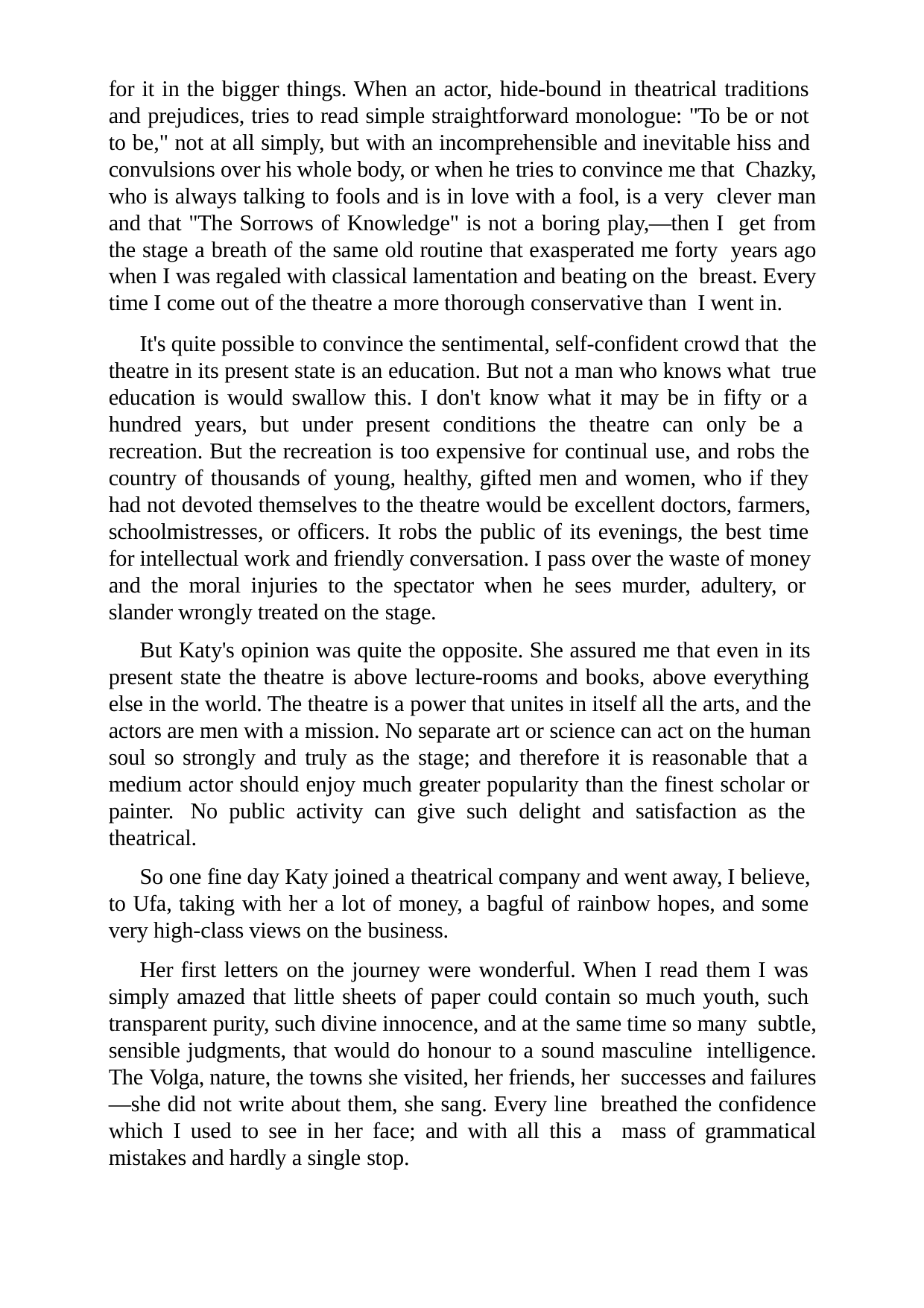

for it in the bigger things. When an actor, hide-bound in theatrical traditions  and prejudices, tries to read simple straightforward monologue: "To be or not  to be," not at all simply, but with an incomprehensible and inevitable hiss and  convulsions over his whole body, or when he tries to convince me that  Chazky, who is always talking to fools and is in love with a fool, is a very  clever man and that "The Sorrows of Knowledge" is not a boring play,—then I  get from the stage a breath of the same old routine that exasperated me forty  years ago when I was regaled with classical lamentation and beating on the  breast. Every time I come out of the theatre a more thorough conservative than  I went in.
It's quite possible to convince the sentimental, self-confident crowd that  the theatre in its present state is an education. But not a man who knows what  true education is would swallow this. I don't know what it may be in fifty or a  hundred years, but under present conditions the theatre can only be a  recreation. But the recreation is too expensive for continual use, and robs the  country of thousands of young, healthy, gifted men and women, who if they  had not devoted themselves to the theatre would be excellent doctors, farmers,  schoolmistresses, or officers. It robs the public of its evenings, the best time  for intellectual work and friendly conversation. I pass over the waste of money  and the moral injuries to the spectator when he sees murder, adultery, or  slander wrongly treated on the stage.
But Katy's opinion was quite the opposite. She assured me that even in its  present state the theatre is above lecture-rooms and books, above everything  else in the world. The theatre is a power that unites in itself all the arts, and the  actors are men with a mission. No separate art or science can act on the human  soul so strongly and truly as the stage; and therefore it is reasonable that a  medium actor should enjoy much greater popularity than the finest scholar or  painter. No public activity can give such delight and satisfaction as the  theatrical.
So one fine day Katy joined a theatrical company and went away, I believe,  to Ufa, taking with her a lot of money, a bagful of rainbow hopes, and some  very high-class views on the business.
Her first letters on the journey were wonderful. When I read them I was  simply amazed that little sheets of paper could contain so much youth, such  transparent purity, such divine innocence, and at the same time so many  subtle, sensible judgments, that would do honour to a sound masculine  intelligence. The Volga, nature, the towns she visited, her friends, her  successes and failures—she did not write about them, she sang. Every line  breathed the confidence which I used to see in her face; and with all this a  mass of grammatical mistakes and hardly a single stop.